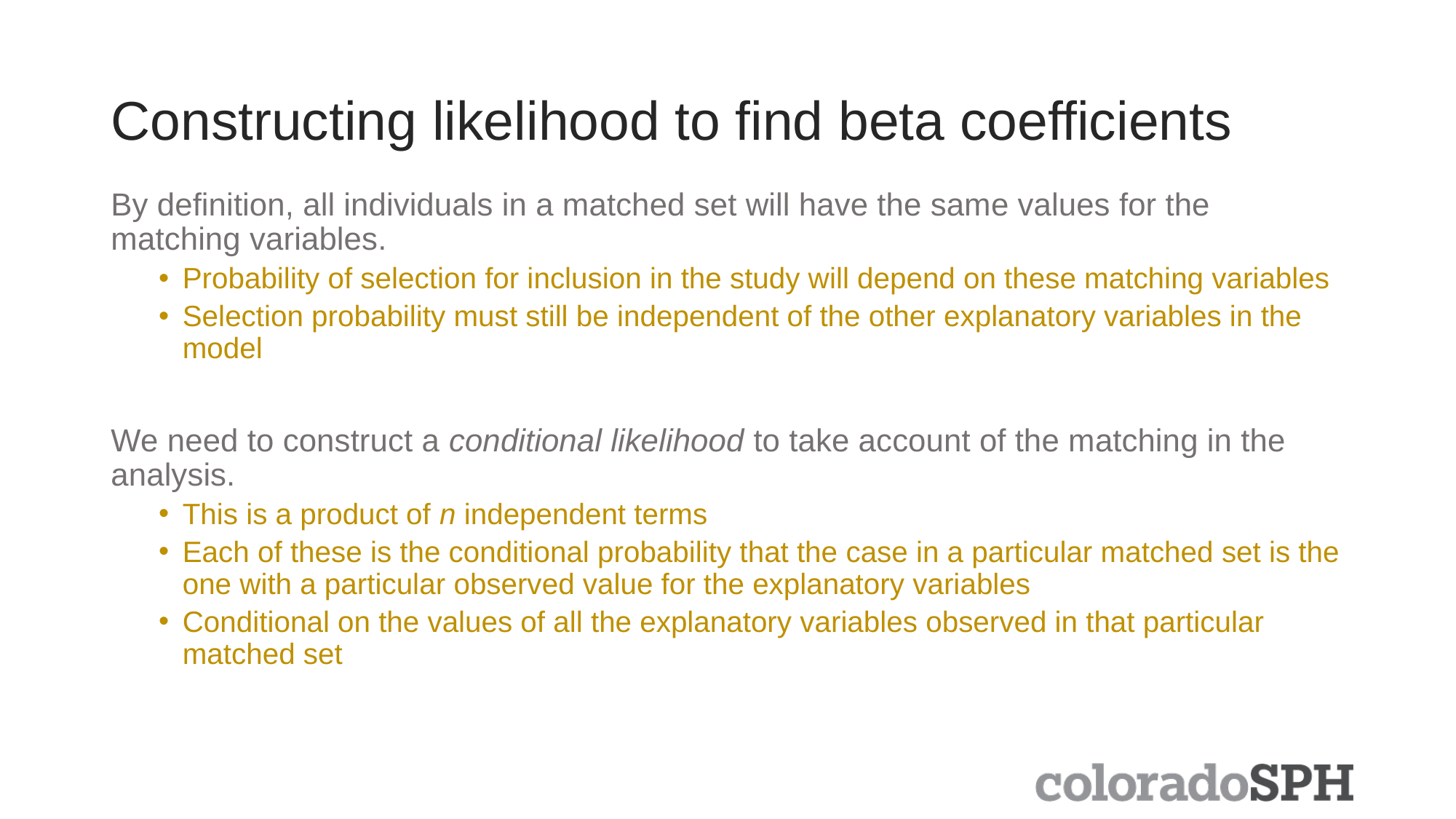

# Constructing likelihood to find beta coefficients
By definition, all individuals in a matched set will have the same values for the matching variables.
Probability of selection for inclusion in the study will depend on these matching variables
Selection probability must still be independent of the other explanatory variables in the model

We need to construct a conditional likelihood to take account of the matching in the analysis.
This is a product of n independent terms
Each of these is the conditional probability that the case in a particular matched set is the one with a particular observed value for the explanatory variables
Conditional on the values of all the explanatory variables observed in that particular matched set